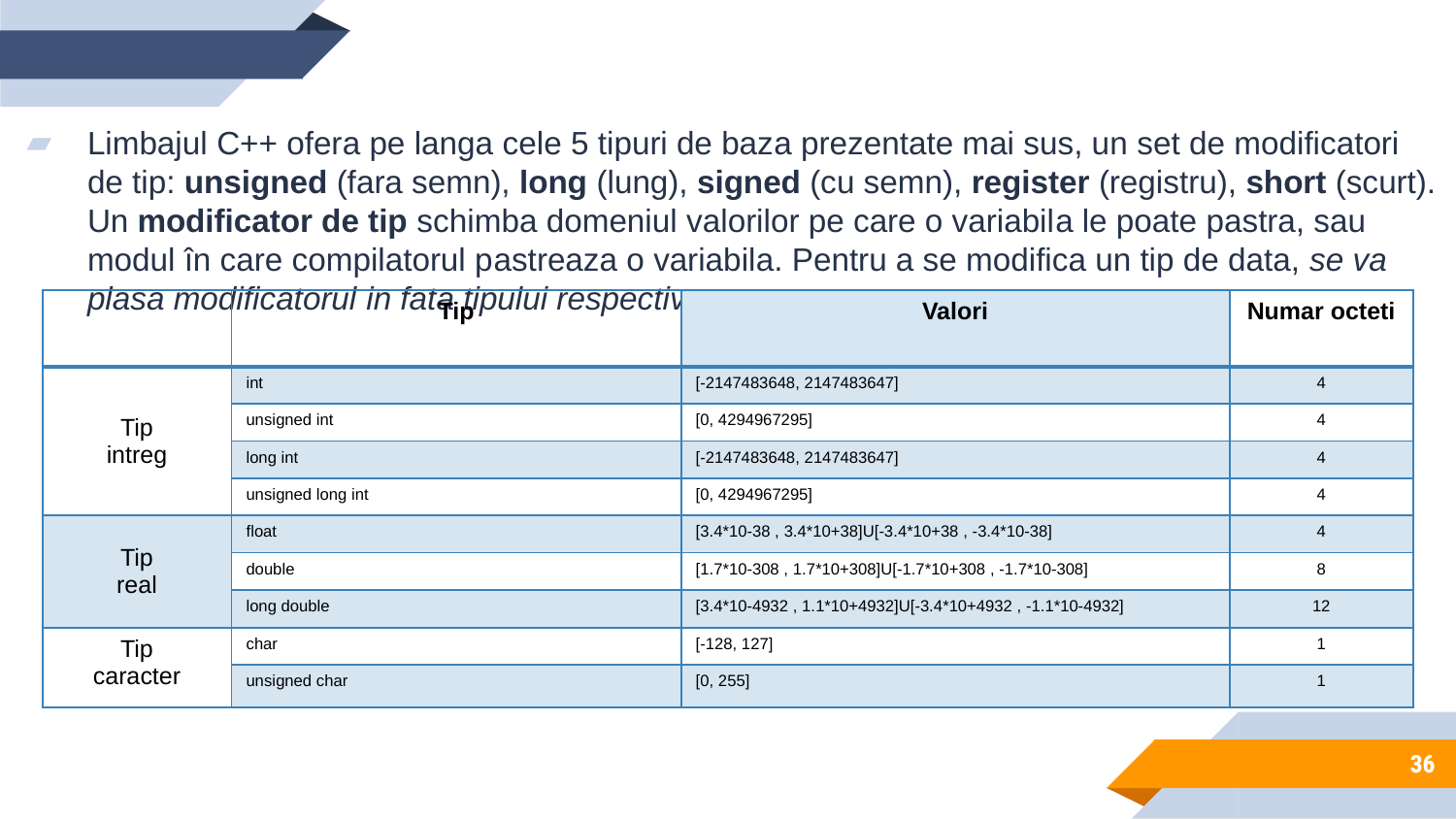

Limbajul C++ ofera pe langa cele 5 tipuri de baza prezentate mai sus, un set de modificatori de tip: unsigned (fara semn), long (lung), signed (cu semn), register (registru), short (scurt). Un modificator de tip schimba domeniul valorilor pe care o variabila le poate pastra, sau modul în care compilatorul pastreaza o variabila. Pentru a se modifica un tip de data, se va plasa modificatorul in fata tipului respectiv.
|  | Tip | Valori | Numar octeti |
| --- | --- | --- | --- |
| Tip intreg | int | [-2147483648, 2147483647] | 4 |
|  | unsigned int | [0, 4294967295] | 4 |
|  | long int | [-2147483648, 2147483647] | 4 |
|  | unsigned long int | [0, 4294967295] | 4 |
| Tip real | float | [3.4\*10-38 , 3.4\*10+38]U[-3.4\*10+38 , -3.4\*10-38] | 4 |
|  | double | [1.7\*10-308 , 1.7\*10+308]U[-1.7\*10+308 , -1.7\*10-308] | 8 |
|  | long double | [3.4\*10-4932 , 1.1\*10+4932]U[-3.4\*10+4932 , -1.1\*10-4932] | 12 |
| Tip caracter | char | [-128, 127] | 1 |
|  | unsigned char | [0, 255] | 1 |
36